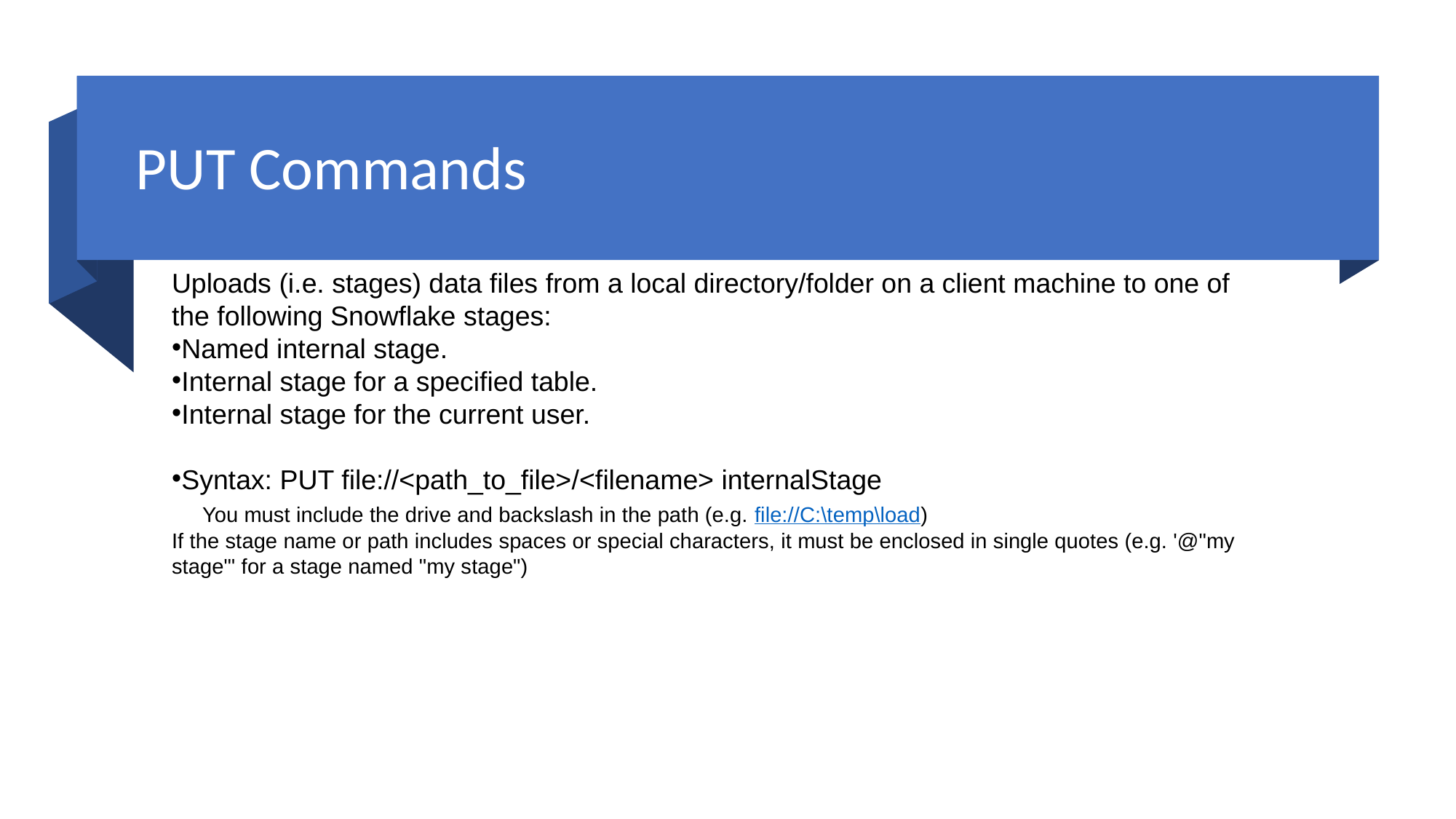

# PUT Commands
Uploads (i.e. stages) data files from a local directory/folder on a client machine to one of the following Snowflake stages:
Named internal stage.
Internal stage for a specified table.
Internal stage for the current user.

Syntax: PUT file://<path_to_file>/<filename> internalStage
    You must include the drive and backslash in the path (e.g. file://C:\temp\load)
If the stage name or path includes spaces or special characters, it must be enclosed in single quotes (e.g. '@"my stage"' for a stage named "my stage")